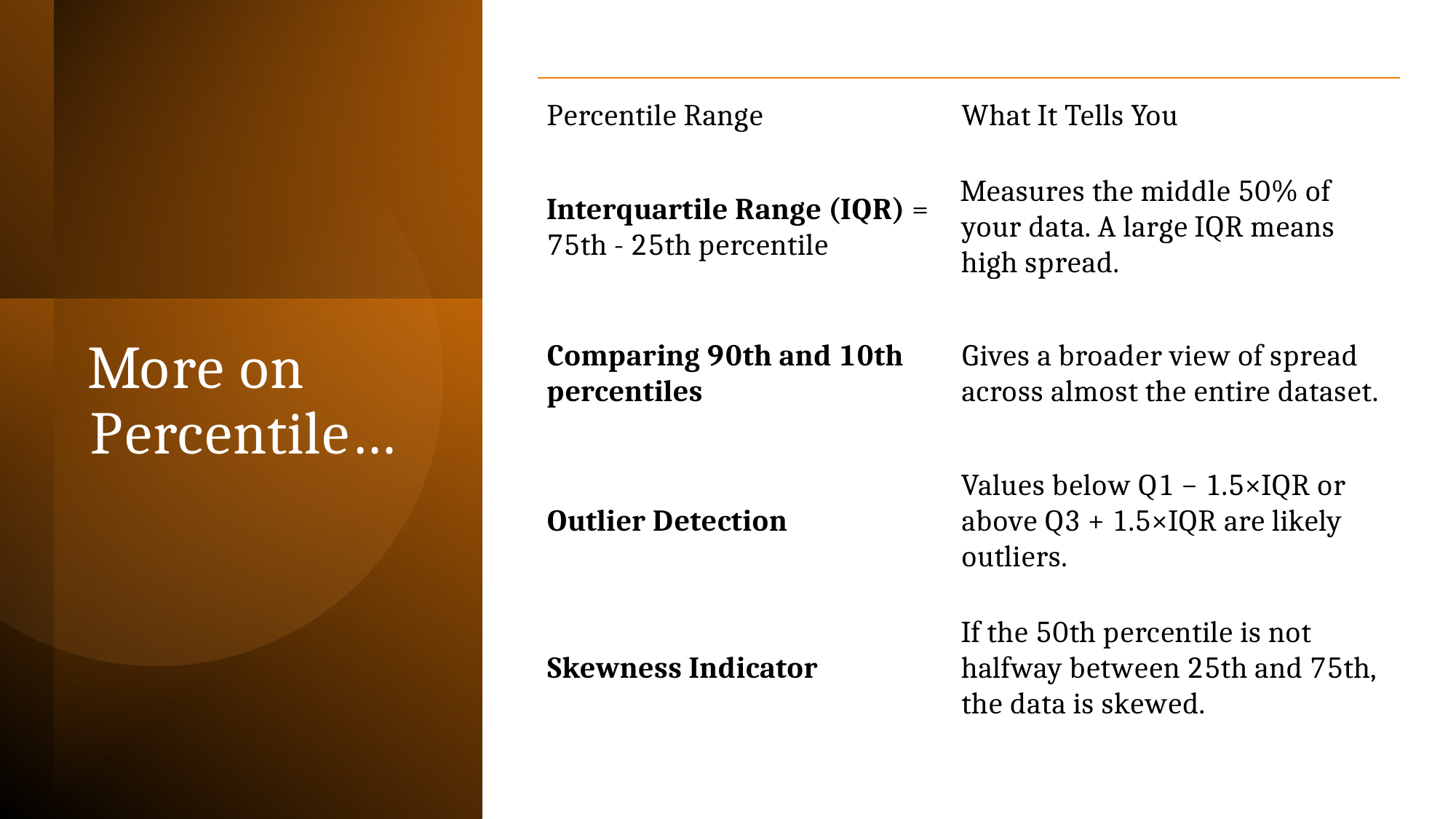

| Percentile Range | What It Tells You |
| --- | --- |
| Interquartile Range (IQR) = 75th - 25th percentile | Measures the middle 50% of your data. A large IQR means high spread. |
| Comparing 90th and 10th percentiles | Gives a broader view of spread across almost the entire dataset. |
| Outlier Detection | Values below Q1 − 1.5×IQR or above Q3 + 1.5×IQR are likely outliers. |
| Skewness Indicator | If the 50th percentile is not halfway between 25th and 75th, the data is skewed. |

# More on Percentile…